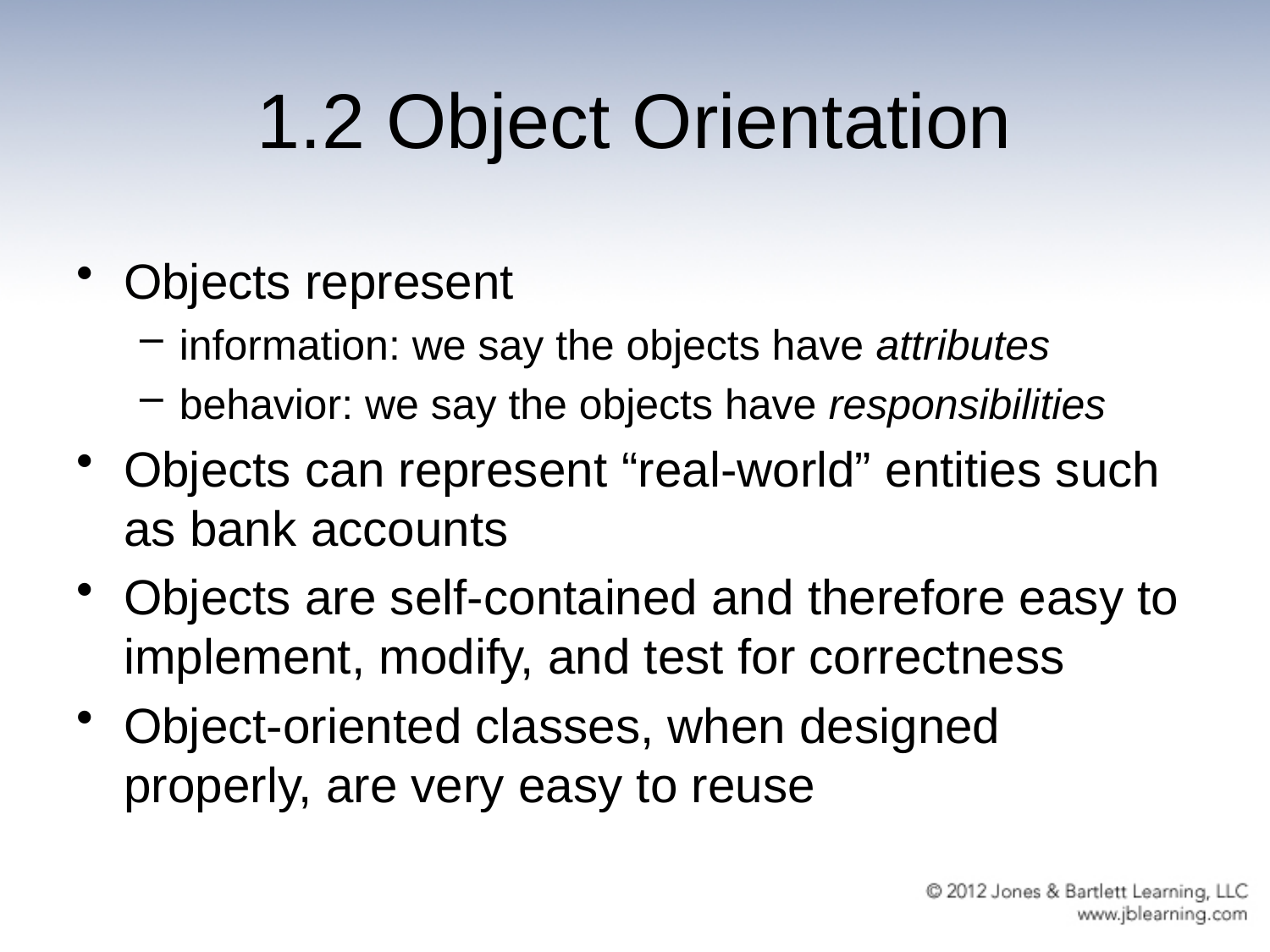

# 1.2 Object Orientation
Objects represent
information: we say the objects have attributes
behavior: we say the objects have responsibilities
Objects can represent “real-world” entities such as bank accounts
Objects are self-contained and therefore easy to implement, modify, and test for correctness
Object-oriented classes, when designed properly, are very easy to reuse